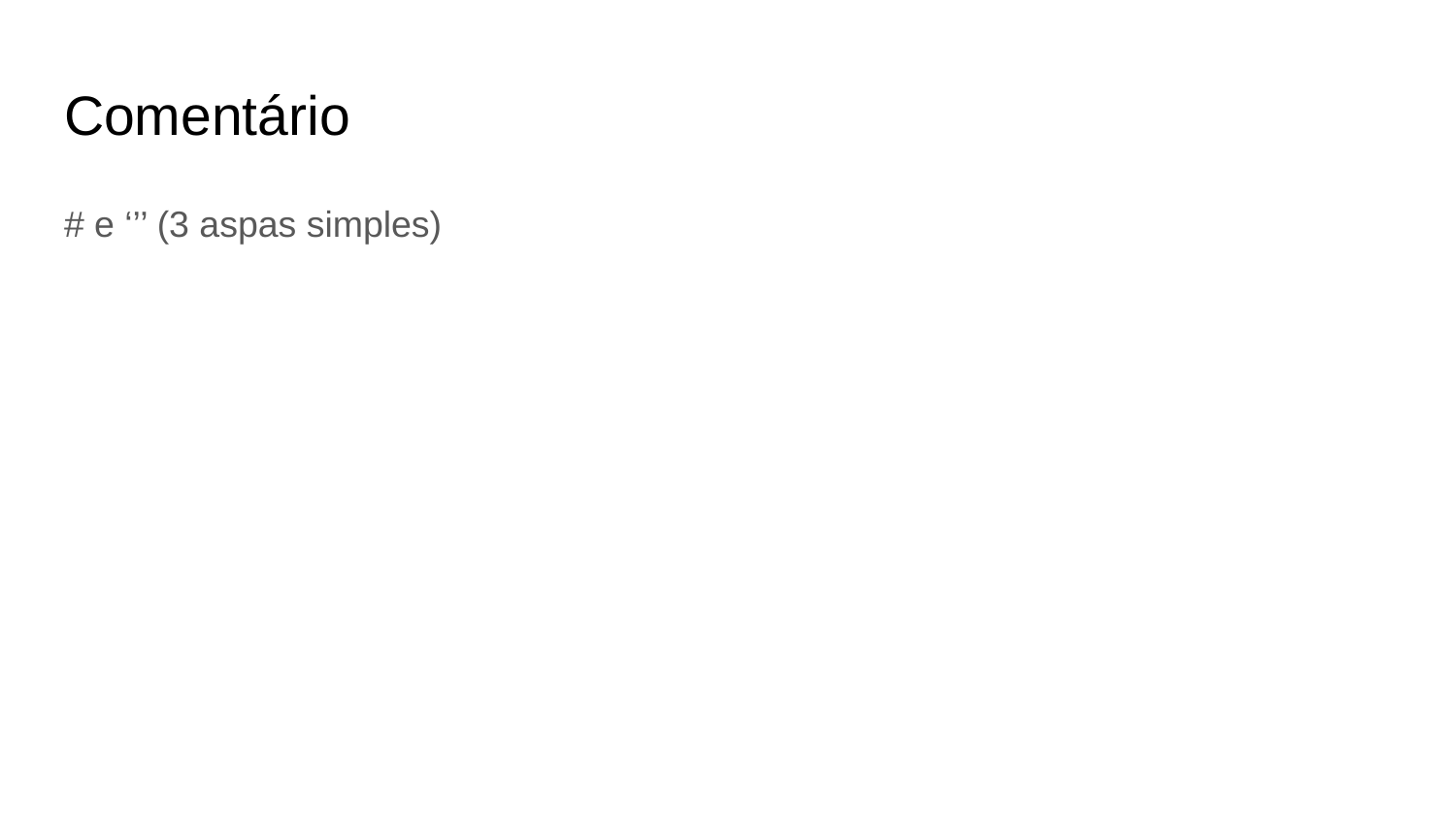

# Comentário
# e ‘’’ (3 aspas simples)